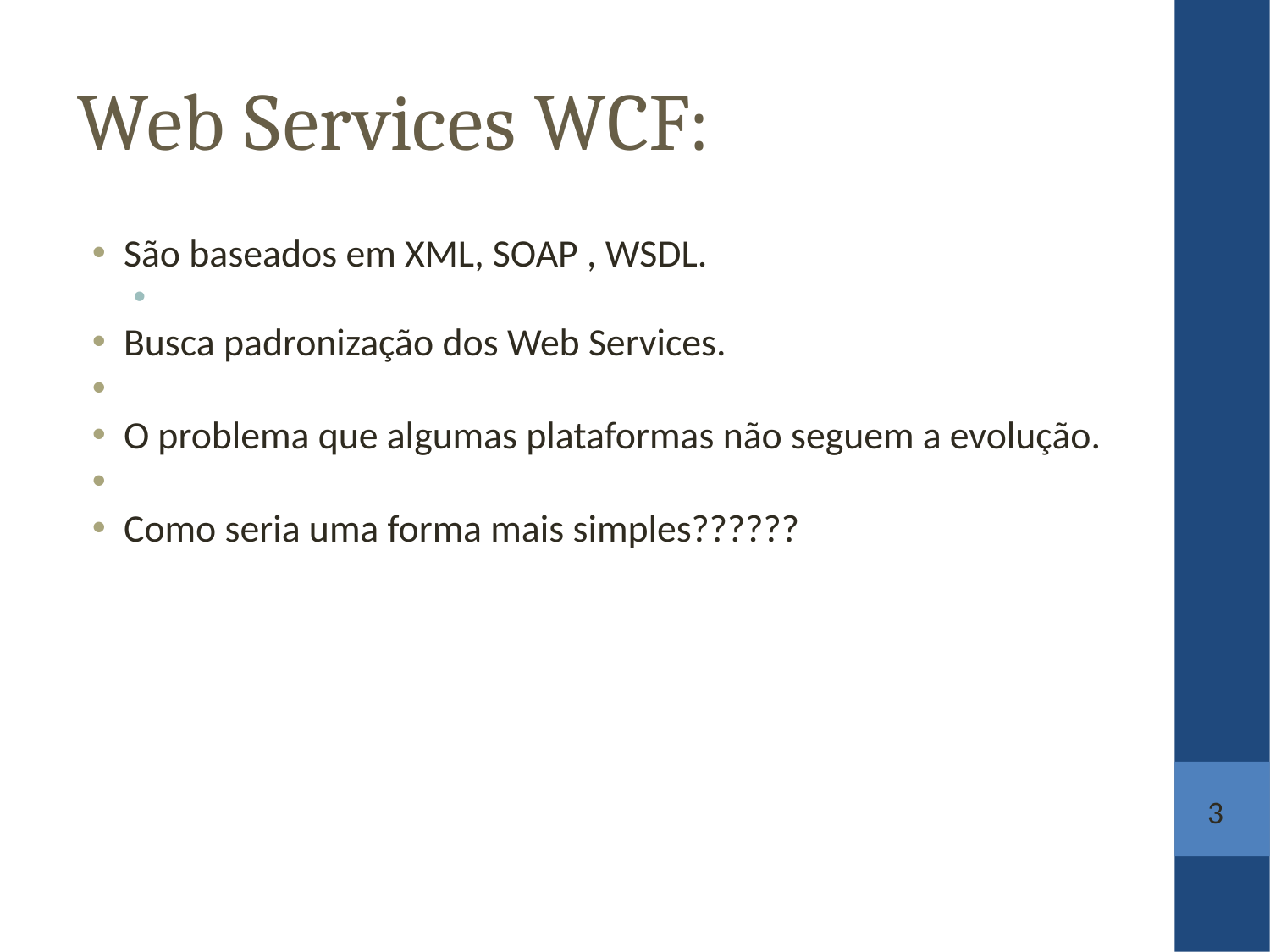

Web Services WCF:
São baseados em XML, SOAP , WSDL.

Busca padronização dos Web Services.

O problema que algumas plataformas não seguem a evolução.

Como seria uma forma mais simples??????

3